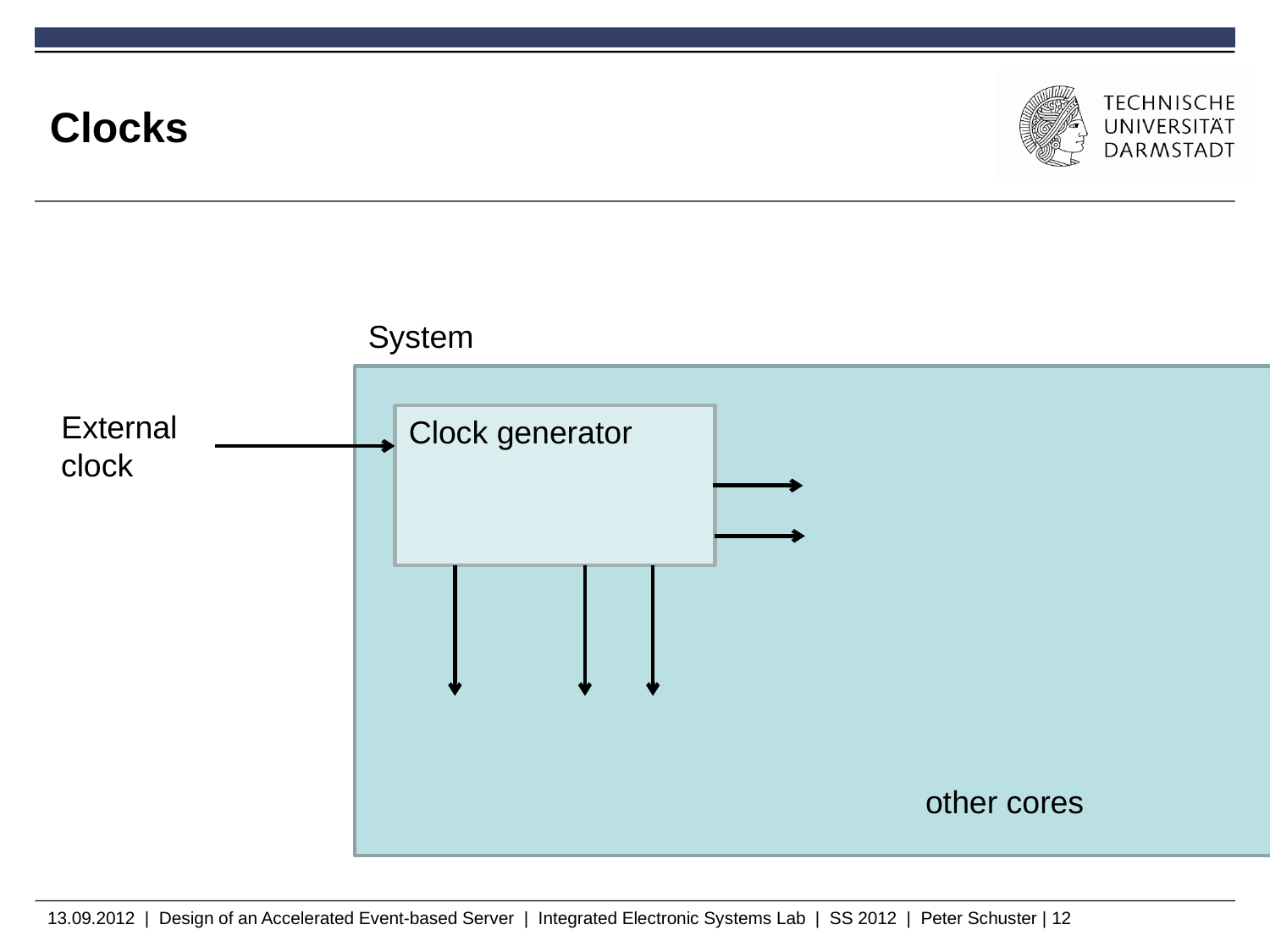

# Clocks
System

External
clock

Clock generator
other cores